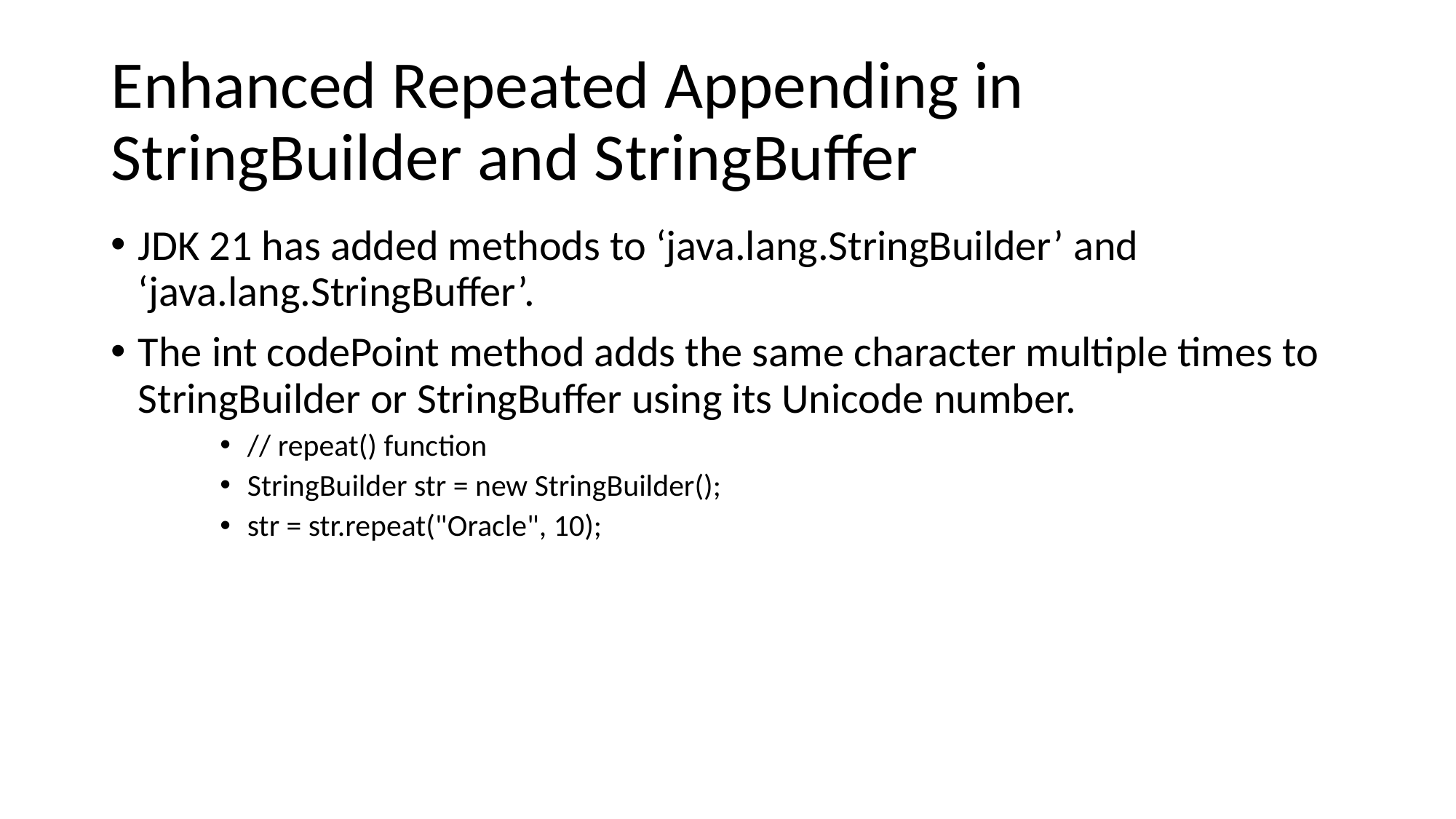

# Enhanced Repeated Appending in StringBuilder and StringBuffer
JDK 21 has added methods to ‘java.lang.StringBuilder’ and ‘java.lang.StringBuffer’.
The int codePoint method adds the same character multiple times to StringBuilder or StringBuffer using its Unicode number.
// repeat() function
StringBuilder str = new StringBuilder();
str = str.repeat("Oracle", 10);